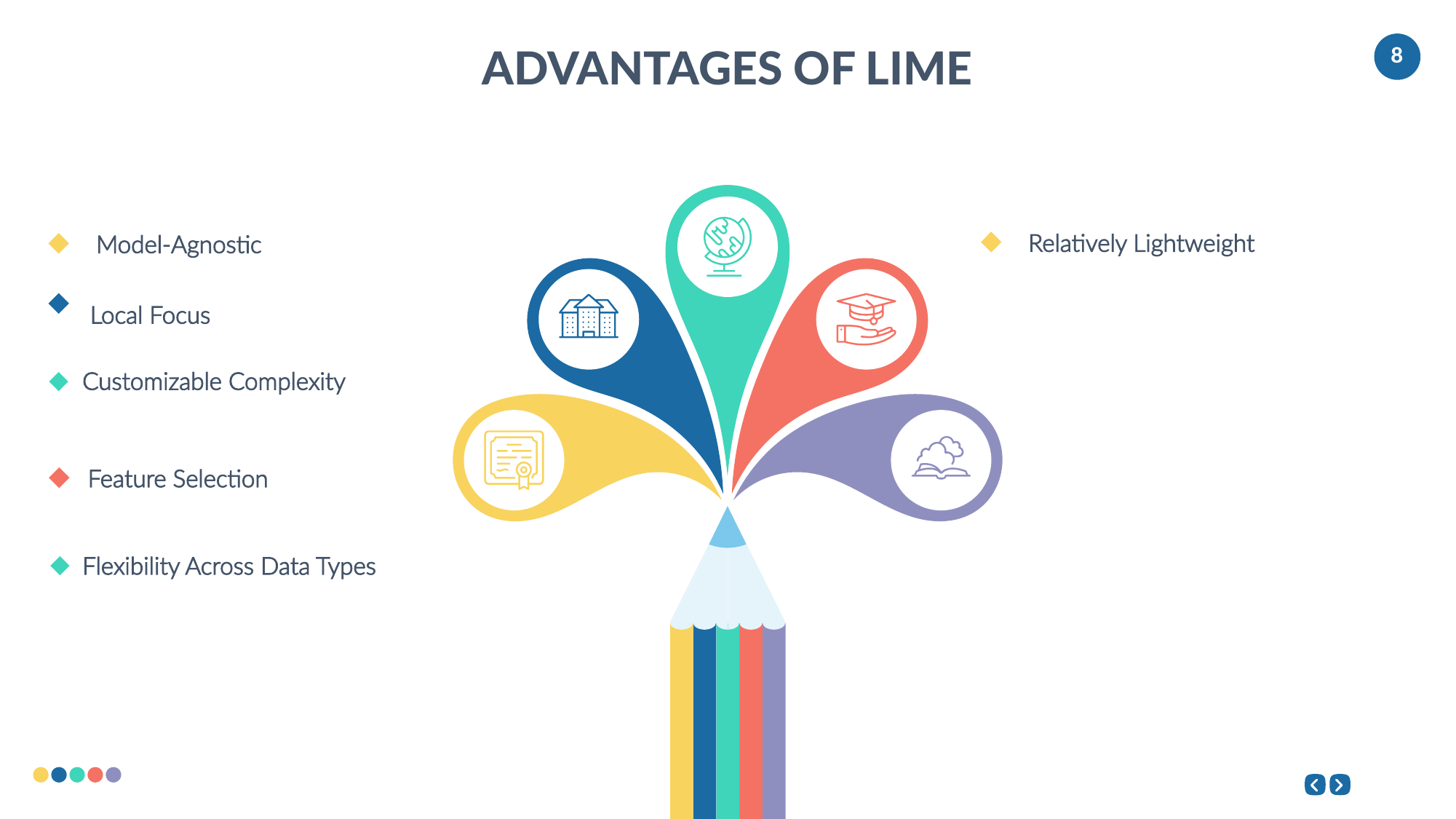

ADVANTAGES OF LIME

Relatively Lightweight
Model-Agnostic

Local Focus
Customizable Complexity

Feature Selection

Flexibility Across Data Types